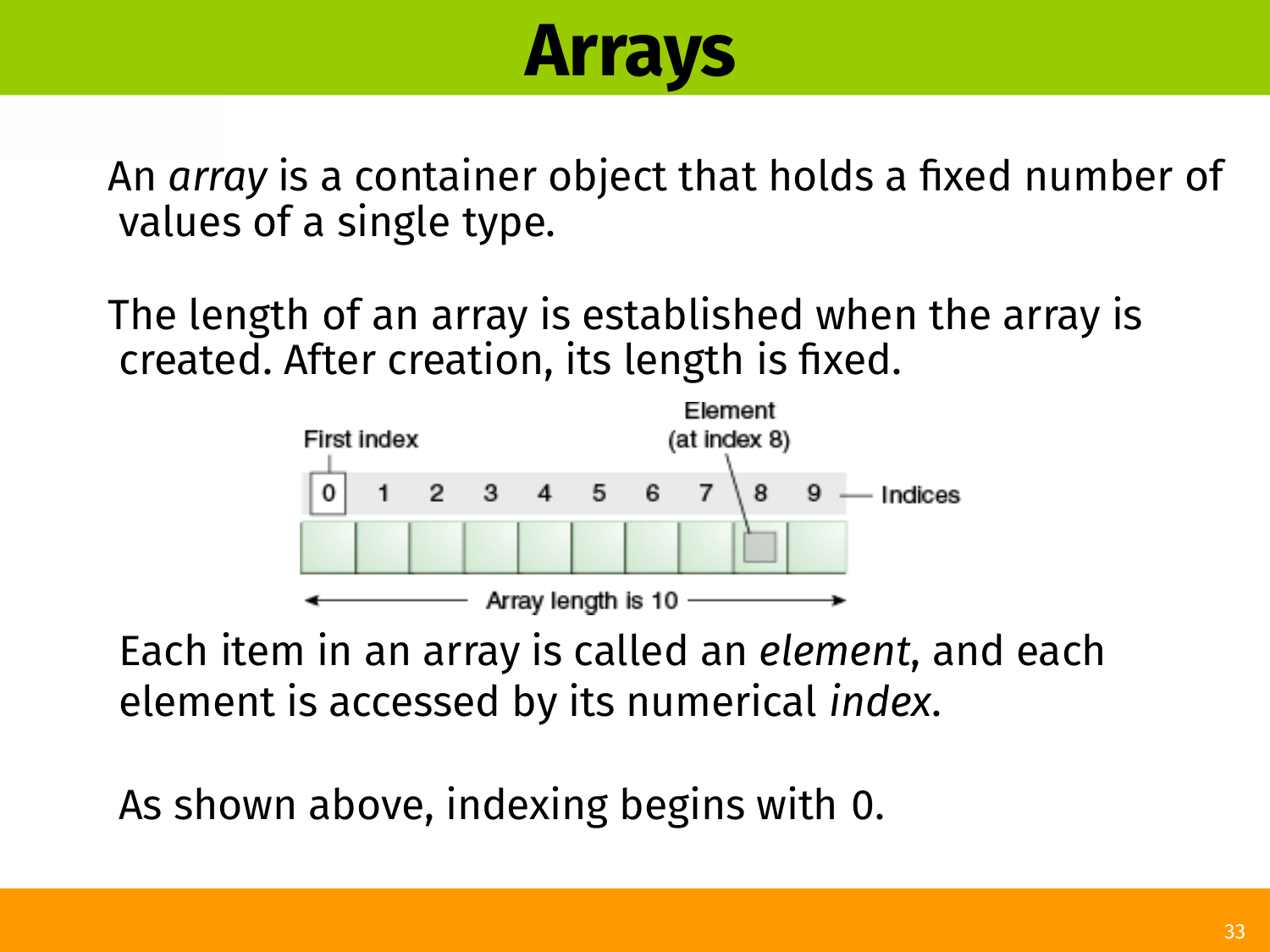

# Arrays
An array is a container object that holds a fixed number of  values of a single type.

The length of an array is established when the array is  created. After creation, its length is fixed.

Each item in an array is called an element, and each  element is accessed by its numerical index.

As shown above, indexing begins with 0.
33